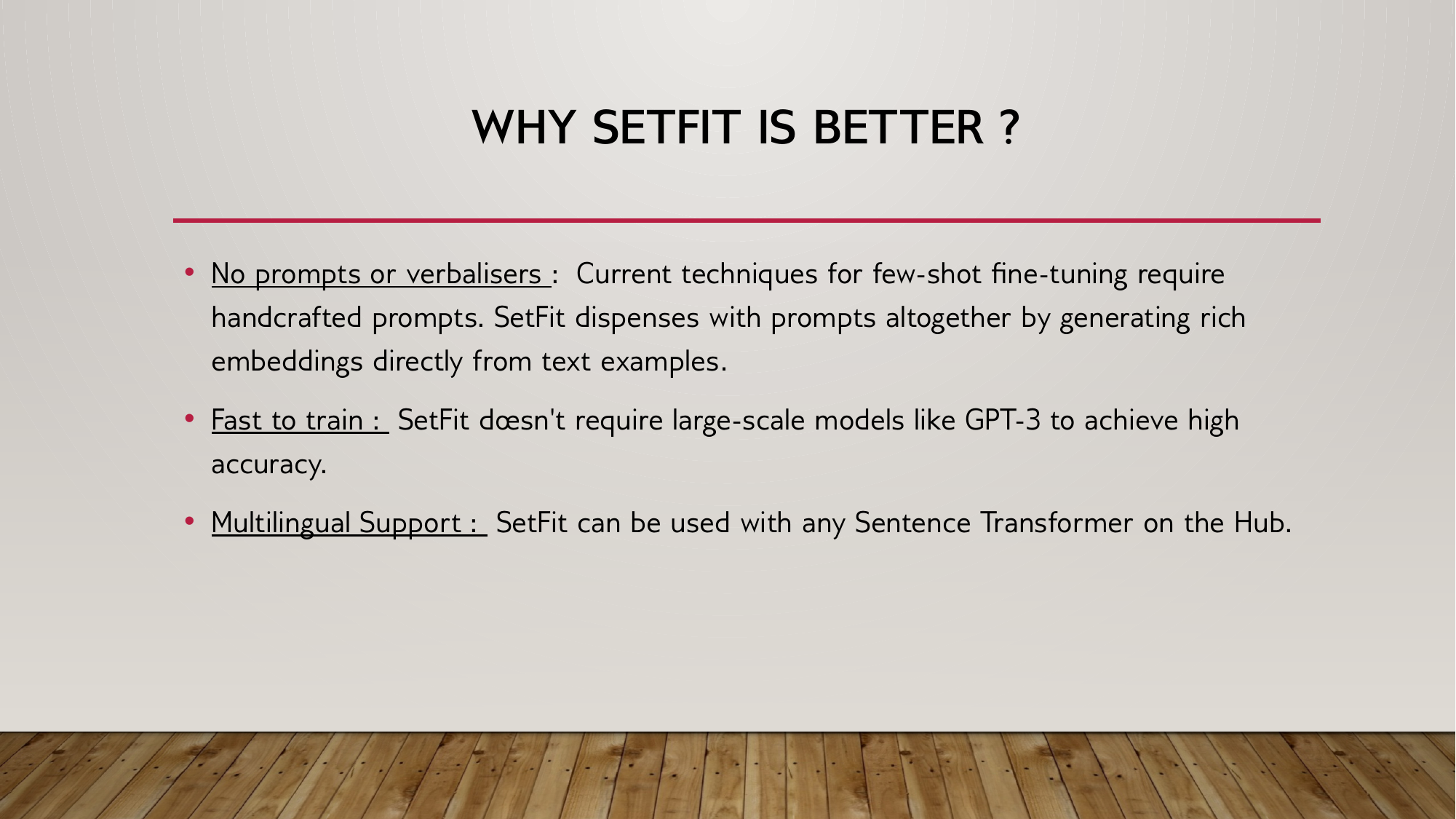

# WHY SETFIT IS BETTER ?
No prompts or verbalisers :  Current techniques for few-shot fine-tuning require handcrafted prompts. SetFit dispenses with prompts altogether by generating rich embeddings directly from text examples.
Fast to train :  SetFit doesn't require large-scale models like GPT-3 to achieve high accuracy.
Multilingual Support :  SetFit can be used with any Sentence Transformer on the Hub.